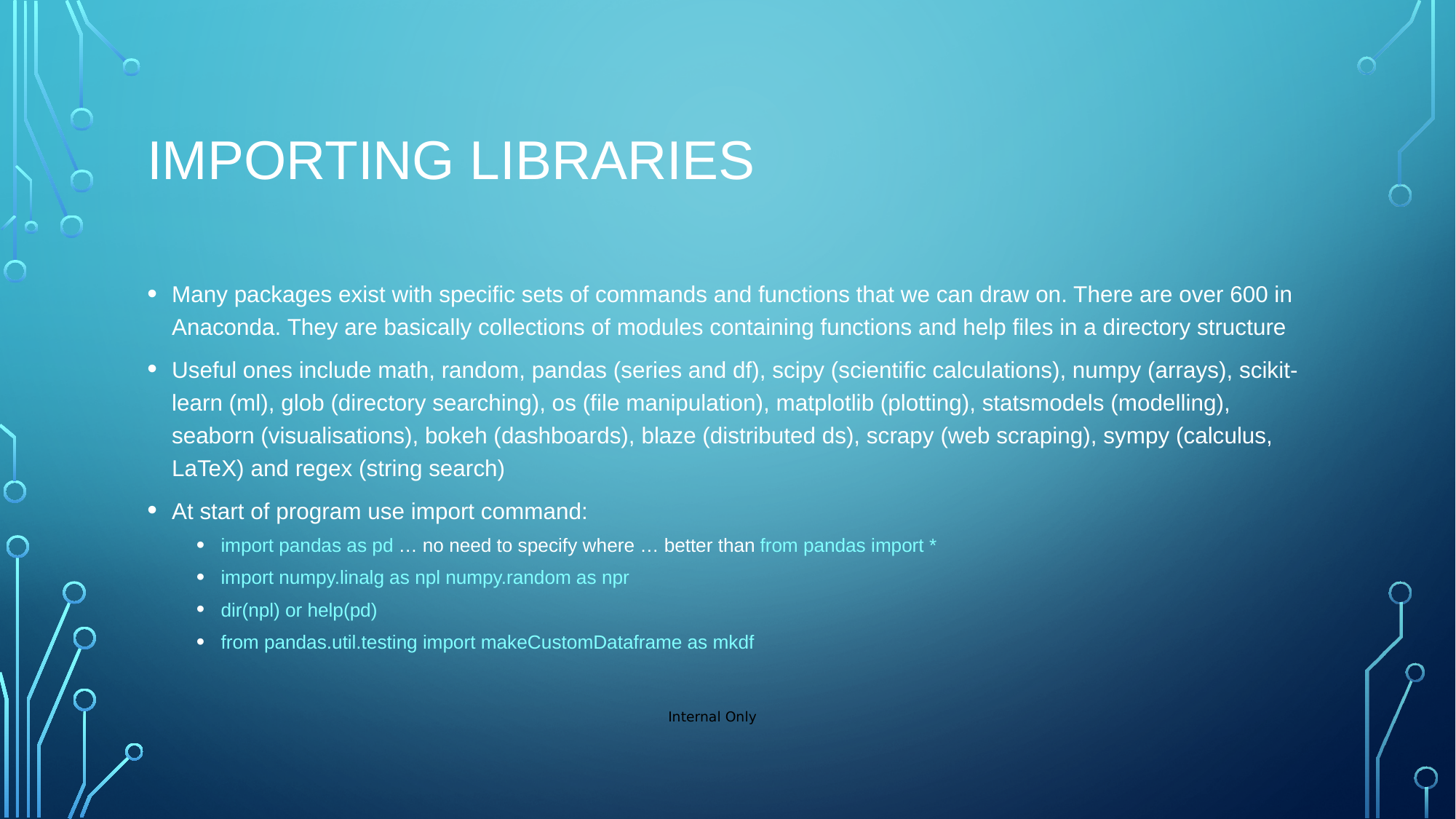

# Importing Libraries
Many packages exist with specific sets of commands and functions that we can draw on. There are over 600 in Anaconda. They are basically collections of modules containing functions and help files in a directory structure
Useful ones include math, random, pandas (series and df), scipy (scientific calculations), numpy (arrays), scikit-learn (ml), glob (directory searching), os (file manipulation), matplotlib (plotting), statsmodels (modelling), seaborn (visualisations), bokeh (dashboards), blaze (distributed ds), scrapy (web scraping), sympy (calculus, LaTeX) and regex (string search)
At start of program use import command:
import pandas as pd … no need to specify where … better than from pandas import *
import numpy.linalg as npl numpy.random as npr
dir(npl) or help(pd)
from pandas.util.testing import makeCustomDataframe as mkdf
Internal Only